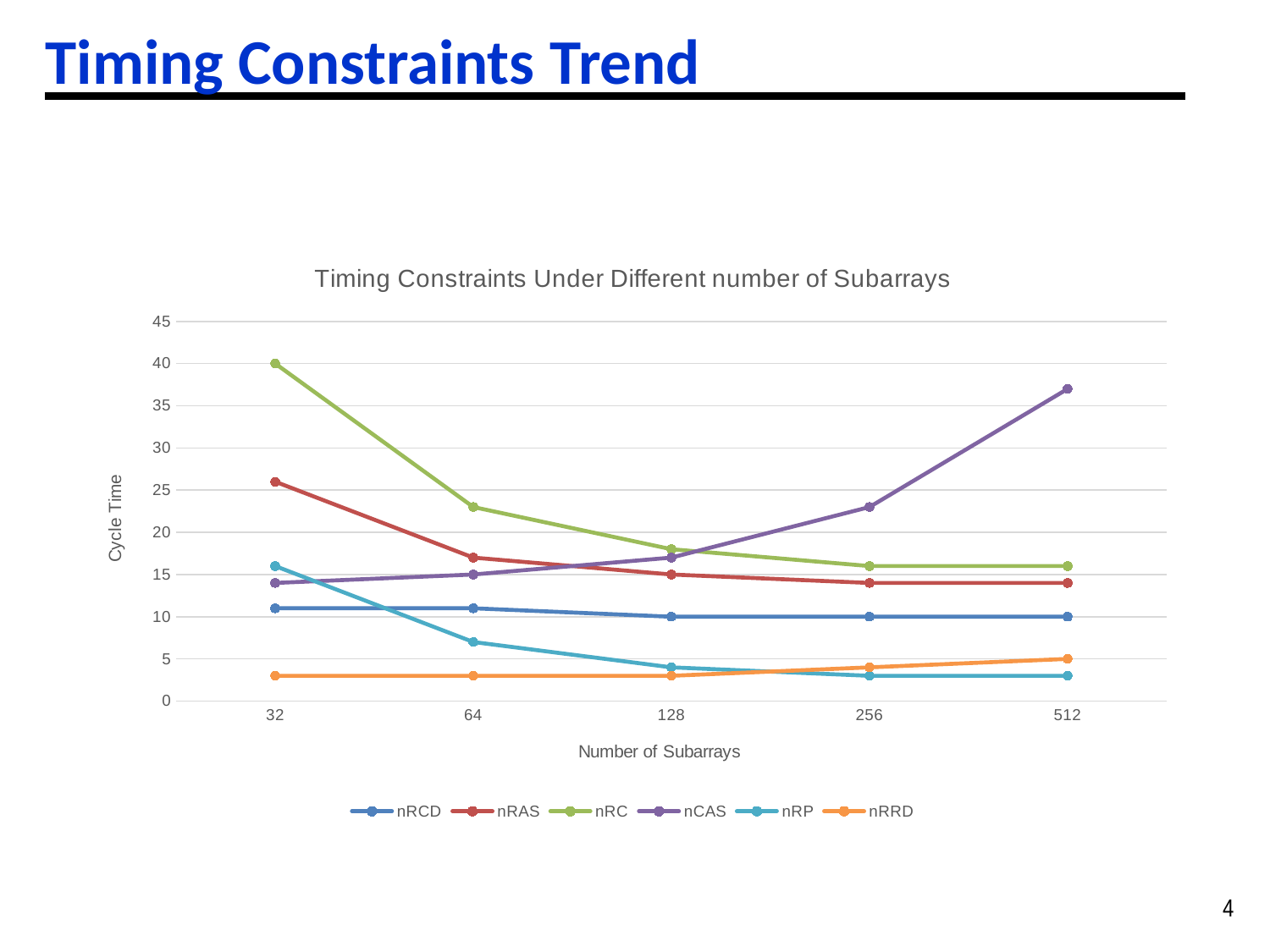

# Timing Constraints Trend

### Chart: Timing Constraints Under Different number of Subarrays

| Category | nRCD | nRAS | nRC | nCAS | nRP | nRRD |
|---|---|---|---|---|---|---|
| 32 | 11.0 | 26.0 | 40.0 | 14.0 | 16.0 | 3.0 |
| 64 | 11.0 | 17.0 | 23.0 | 15.0 | 7.0 | 3.0 |
| 128 | 10.0 | 15.0 | 18.0 | 17.0 | 4.0 | 3.0 |
| 256 | 10.0 | 14.0 | 16.0 | 23.0 | 3.0 | 4.0 |
| 512 | 10.0 | 14.0 | 16.0 | 37.0 | 3.0 | 5.0 |